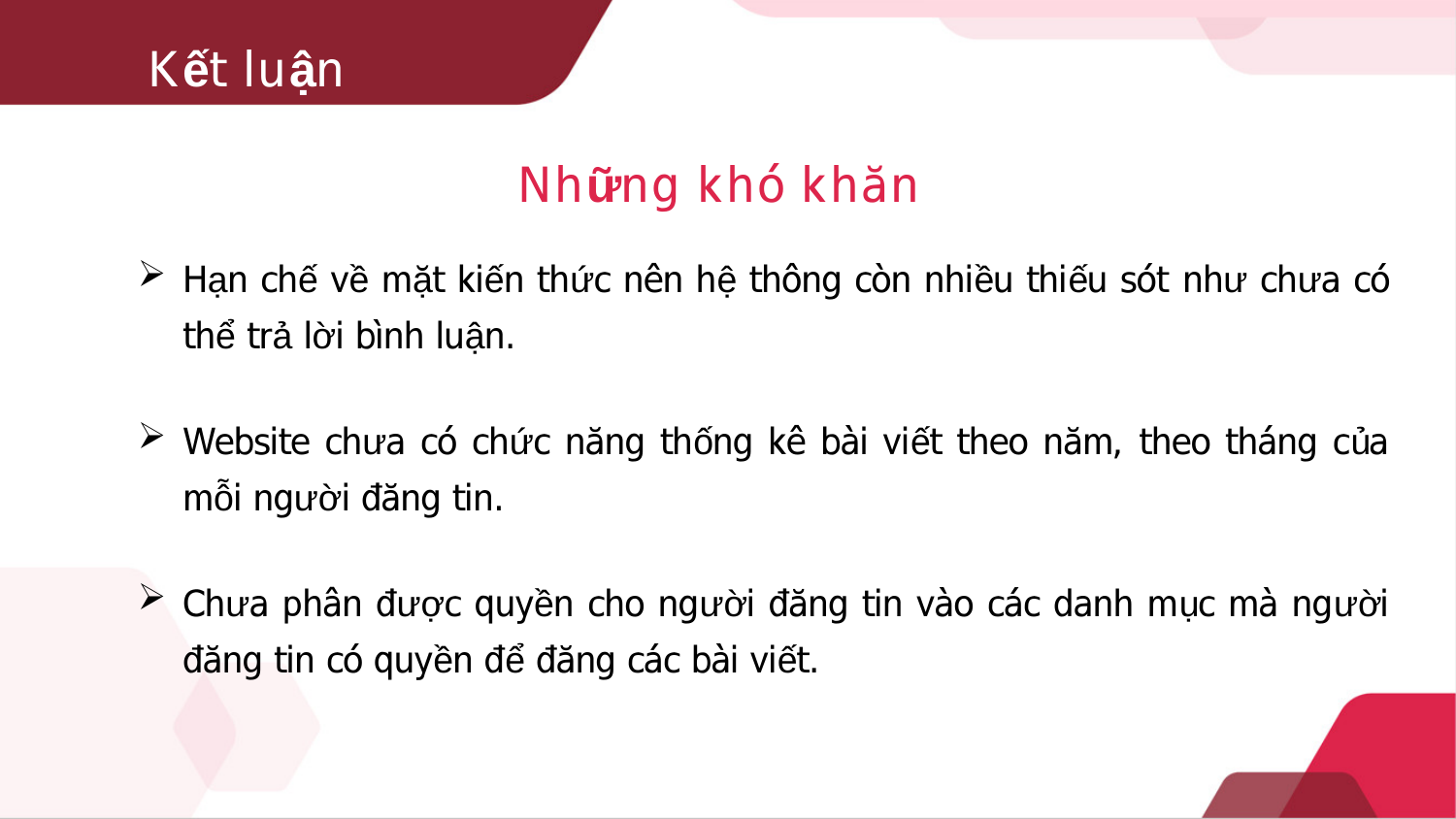

# Kết luận
Những khó khăn
Hạn chế về mặt kiến thức nên hệ thông còn nhiều thiếu sót như chưa có thể trả lời bình luận.
Website chưa có chức năng thống kê bài viết theo năm, theo tháng của mỗi người đăng tin.
Chưa phân được quyền cho người đăng tin vào các danh mục mà người đăng tin có quyền để đăng các bài viết.